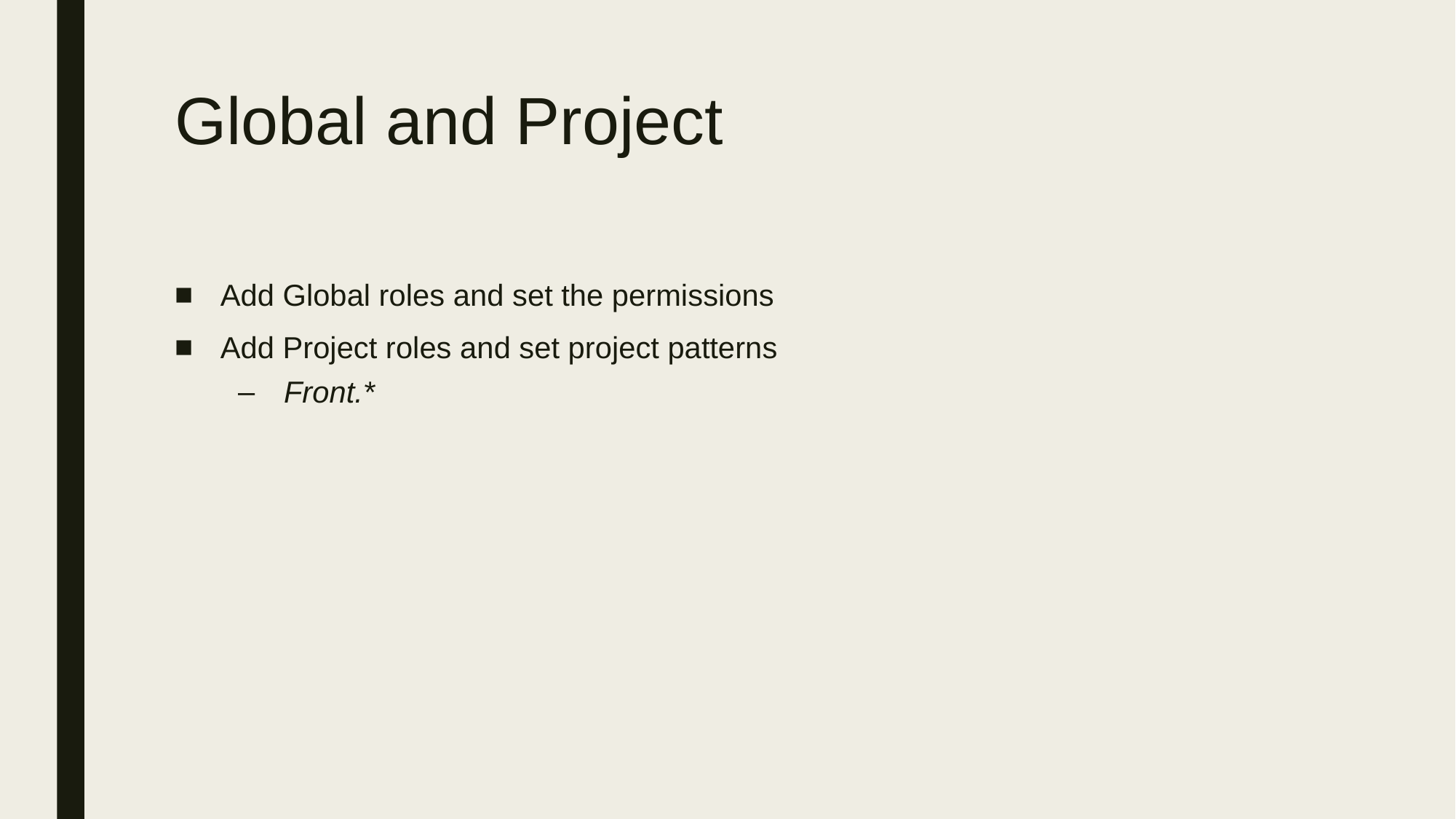

# Global and Project
Add Global roles and set the permissions
Add Project roles and set project patterns
Front.*